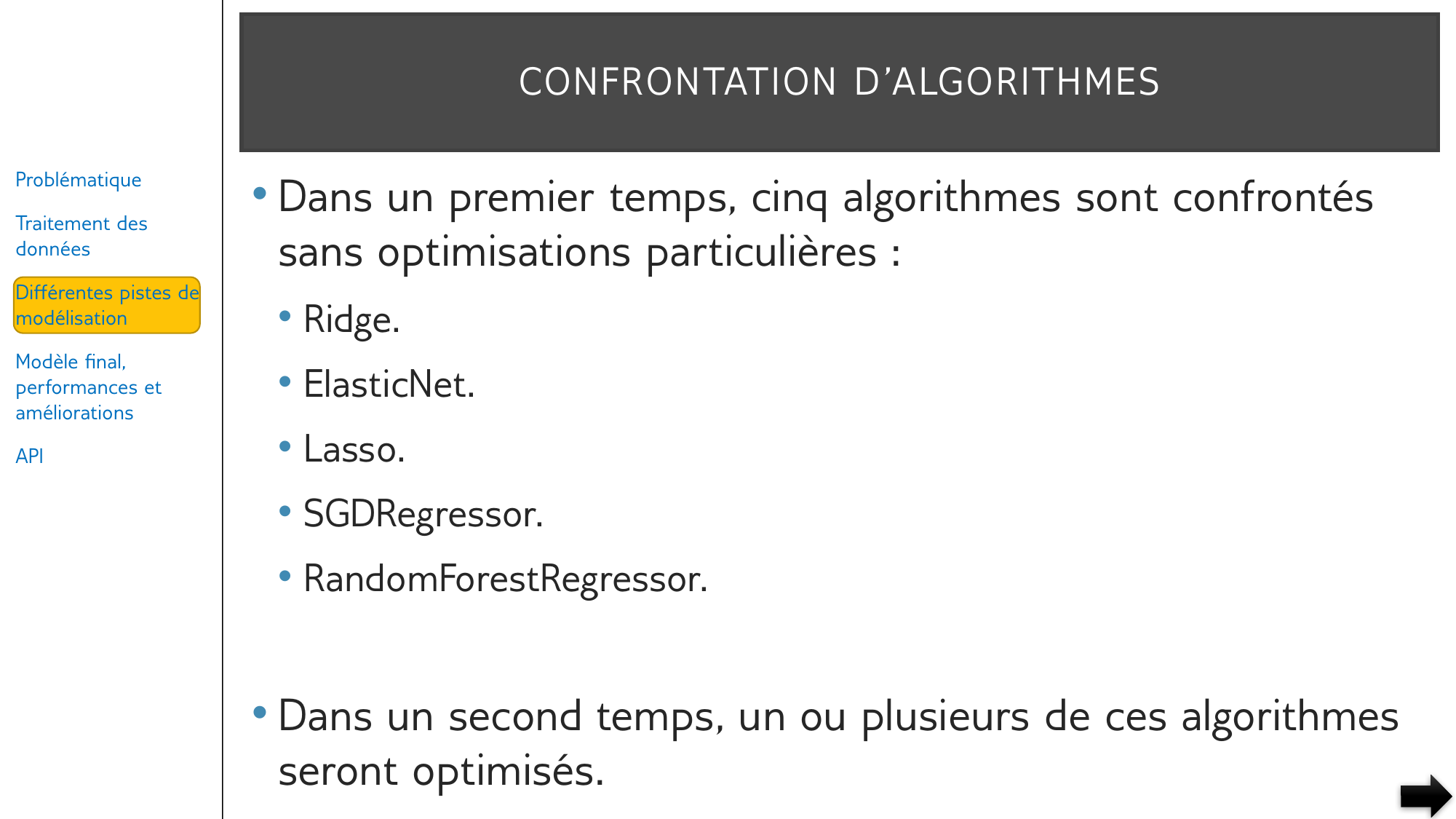

# Confrontation d’algorithmes
Dans un premier temps, cinq algorithmes sont confrontés sans optimisations particulières :
Ridge.
ElasticNet.
Lasso.
SGDRegressor.
RandomForestRegressor.

Dans un second temps, un ou plusieurs de ces algorithmes seront optimisés.